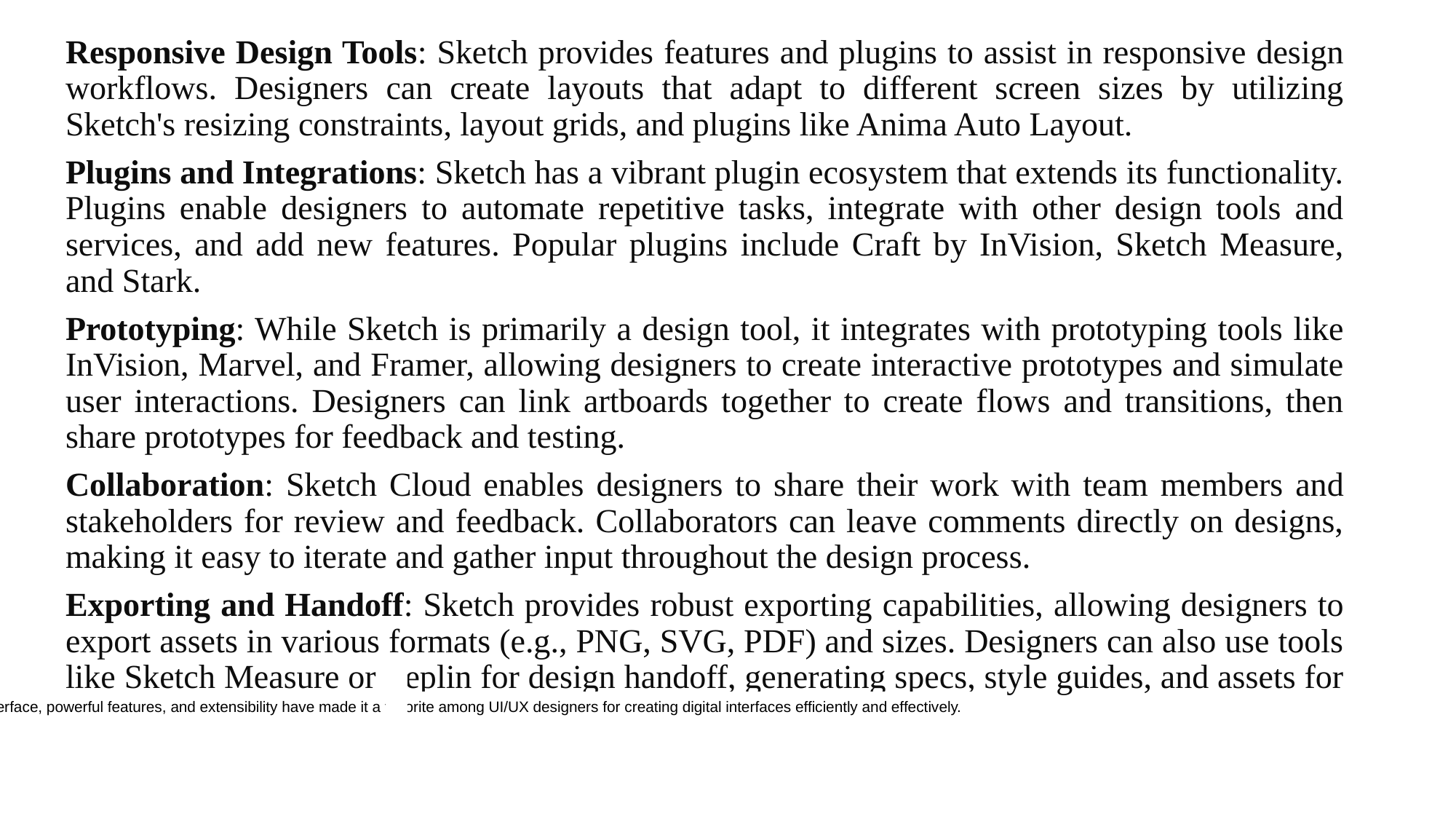

Responsive Design Tools: Sketch provides features and plugins to assist in responsive design workflows. Designers can create layouts that adapt to different screen sizes by utilizing Sketch's resizing constraints, layout grids, and plugins like Anima Auto Layout.
Plugins and Integrations: Sketch has a vibrant plugin ecosystem that extends its functionality. Plugins enable designers to automate repetitive tasks, integrate with other design tools and services, and add new features. Popular plugins include Craft by InVision, Sketch Measure, and Stark.
Prototyping: While Sketch is primarily a design tool, it integrates with prototyping tools like InVision, Marvel, and Framer, allowing designers to create interactive prototypes and simulate user interactions. Designers can link artboards together to create flows and transitions, then share prototypes for feedback and testing.
Collaboration: Sketch Cloud enables designers to share their work with team members and stakeholders for review and feedback. Collaborators can leave comments directly on designs, making it easy to iterate and gather input throughout the design process.
Exporting and Handoff: Sketch provides robust exporting capabilities, allowing designers to export assets in various formats (e.g., PNG, SVG, PDF) and sizes. Designers can also use tools like Sketch Measure or Zeplin for design handoff, generating specs, style guides, and assets for developers.

Sketch's intuitive interface, powerful features, and extensibility have made it a favorite among UI/UX designers for creating digital interfaces efficiently and effectively.